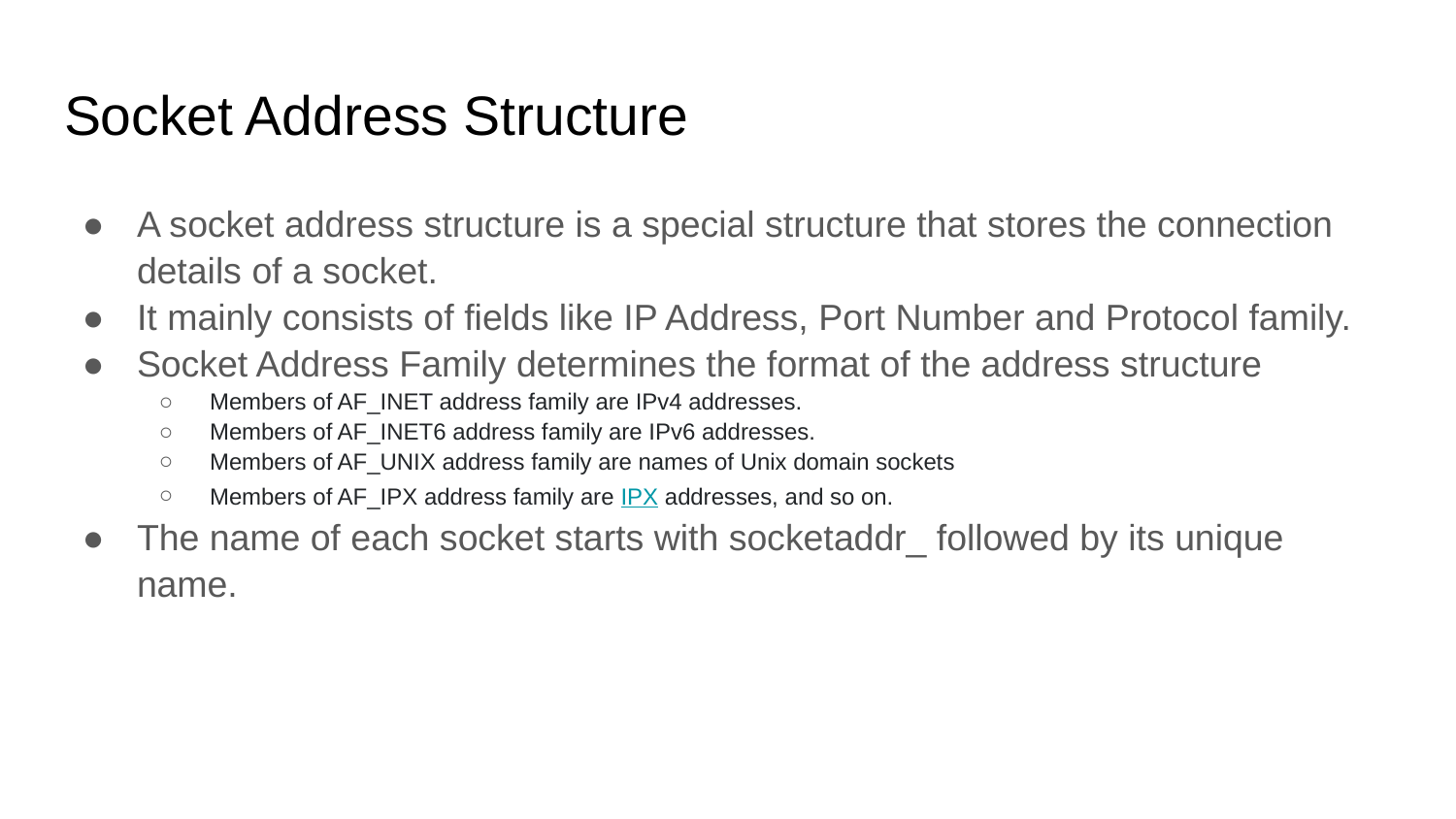

# Socket Address Structure
A socket address structure is a special structure that stores the connection details of a socket.
It mainly consists of fields like IP Address, Port Number and Protocol family.
Socket Address Family determines the format of the address structure
Members of AF_INET address family are IPv4 addresses.
Members of AF_INET6 address family are IPv6 addresses.
Members of AF_UNIX address family are names of Unix domain sockets
Members of AF_IPX address family are IPX addresses, and so on.
The name of each socket starts with socketaddr_ followed by its unique name.